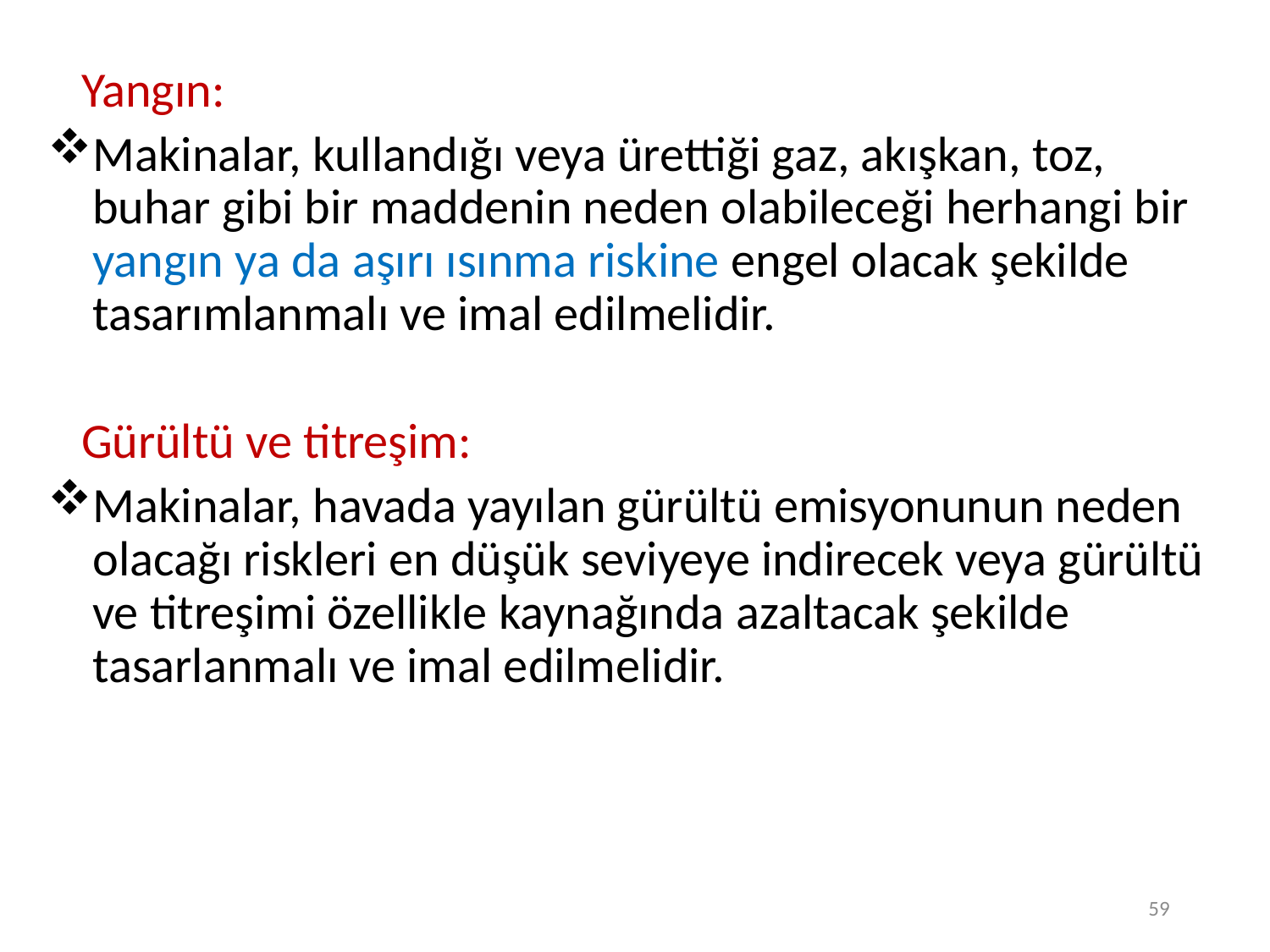

Yangın:
Makinalar, kullandığı veya ürettiği gaz, akışkan, toz, buhar gibi bir maddenin neden olabileceği herhangi bir yangın ya da aşırı ısınma riskine engel olacak şekilde tasarımlanmalı ve imal edilmelidir.

   Gürültü ve titreşim:
Makinalar, havada yayılan gürültü emisyonunun neden olacağı riskleri en düşük seviyeye indirecek veya gürültü ve titreşimi özellikle kaynağında azaltacak şekilde tasarlanmalı ve imal edilmelidir.
59